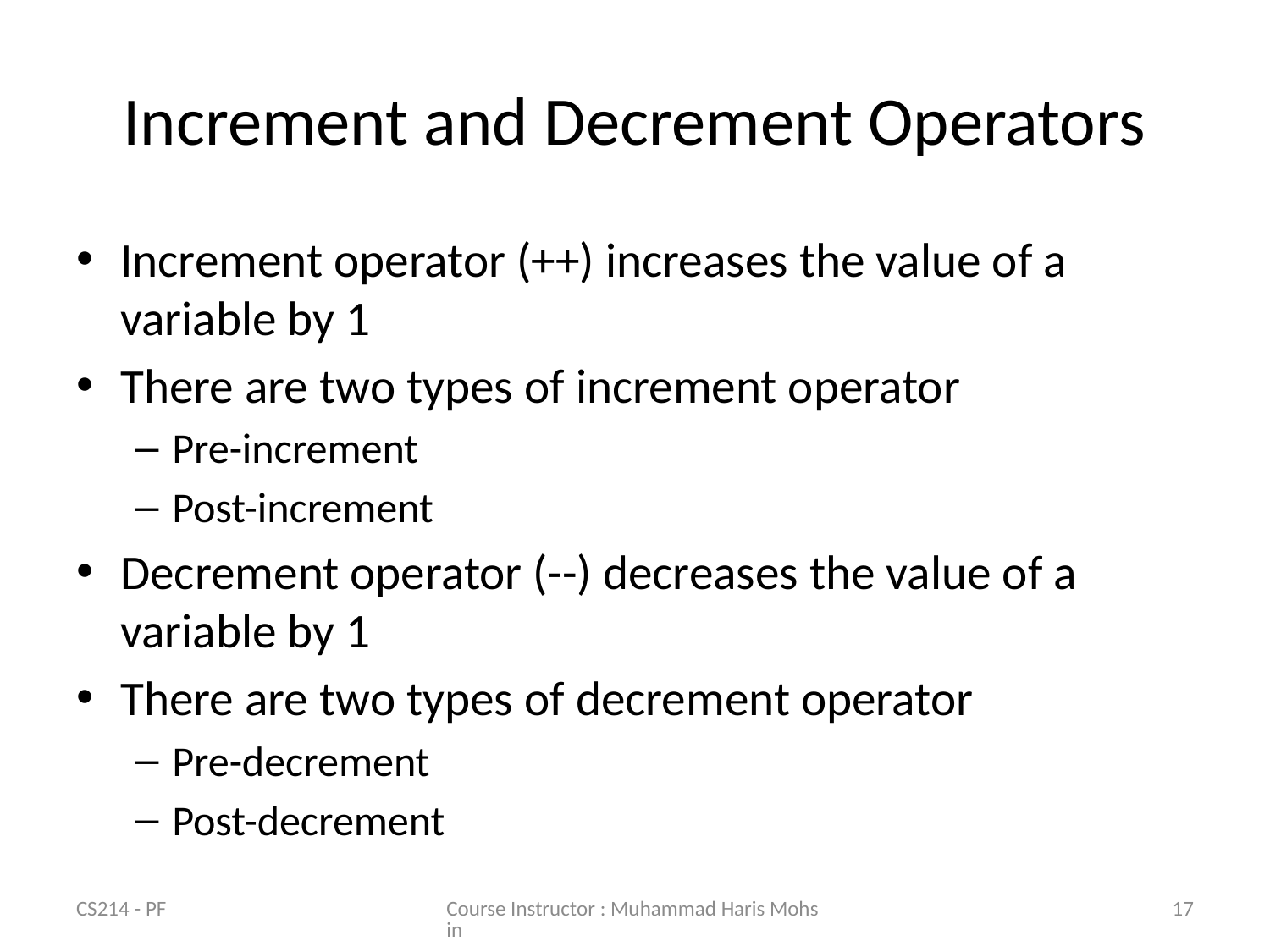

# Increment and Decrement Operators
Increment operator (++) increases the value of a variable by 1
There are two types of increment operator
Pre-increment
Post-increment
Decrement operator (--) decreases the value of a variable by 1
There are two types of decrement operator
Pre-decrement
Post-decrement

CS214 - PF
Course Instructor : Muhammad Haris Mohsin
17